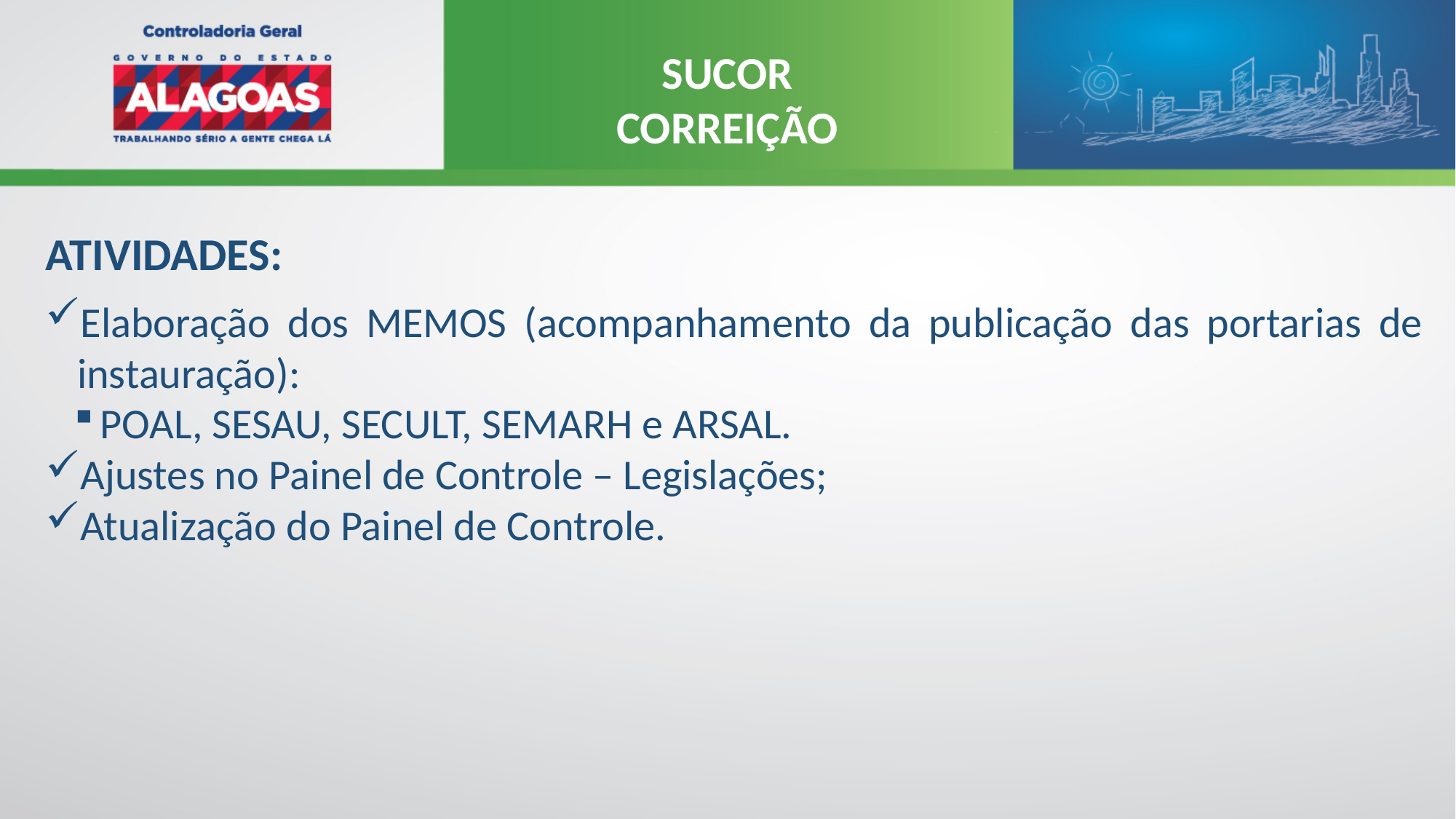

SUCOR
CORREIÇÃO
ATIVIDADES:
Elaboração dos MEMOS (acompanhamento da publicação das portarias de instauração):
POAL, SESAU, SECULT, SEMARH e ARSAL.
Ajustes no Painel de Controle – Legislações;
Atualização do Painel de Controle.